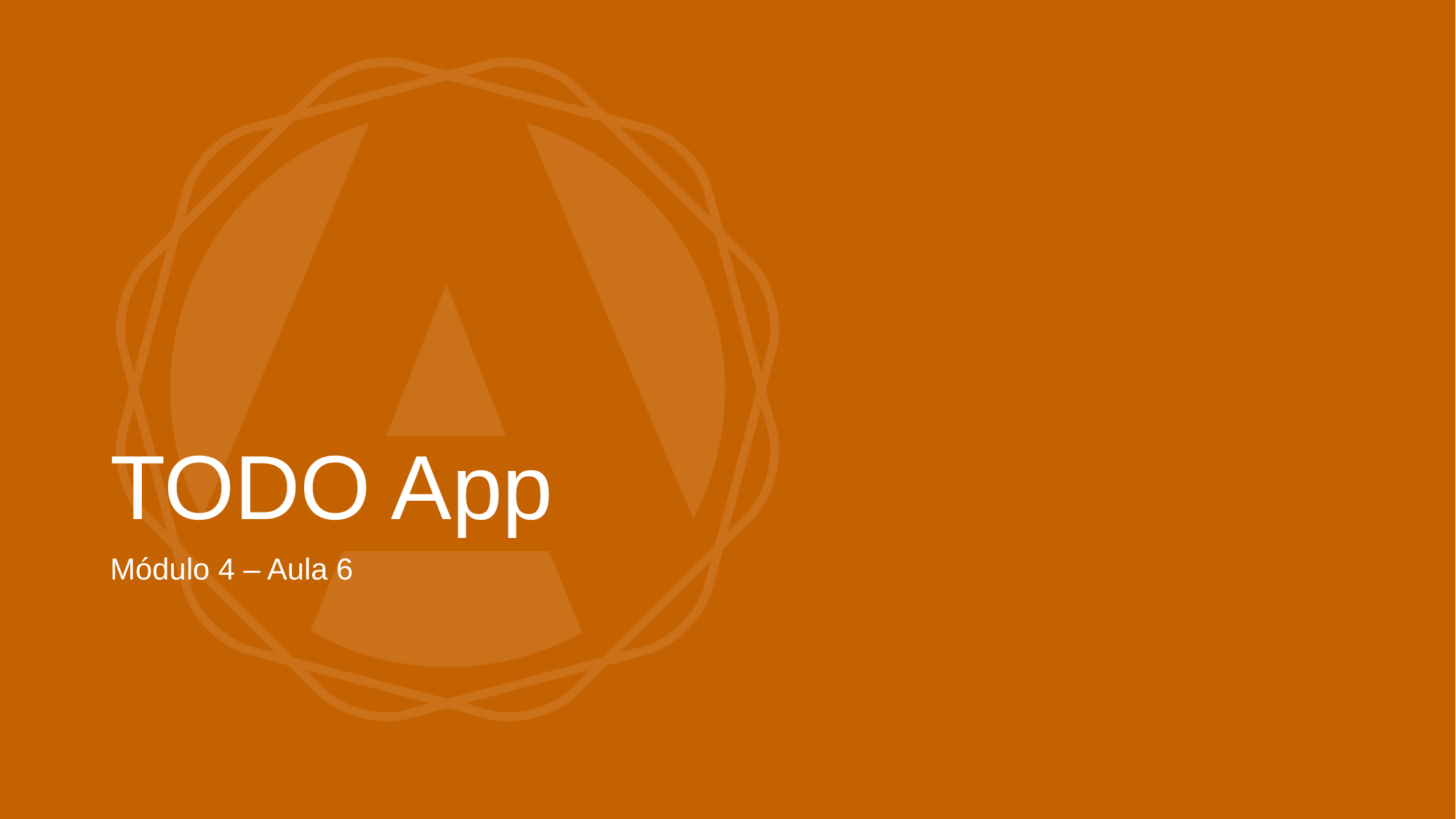

# TODO App
Módulo 4 – Aula 6